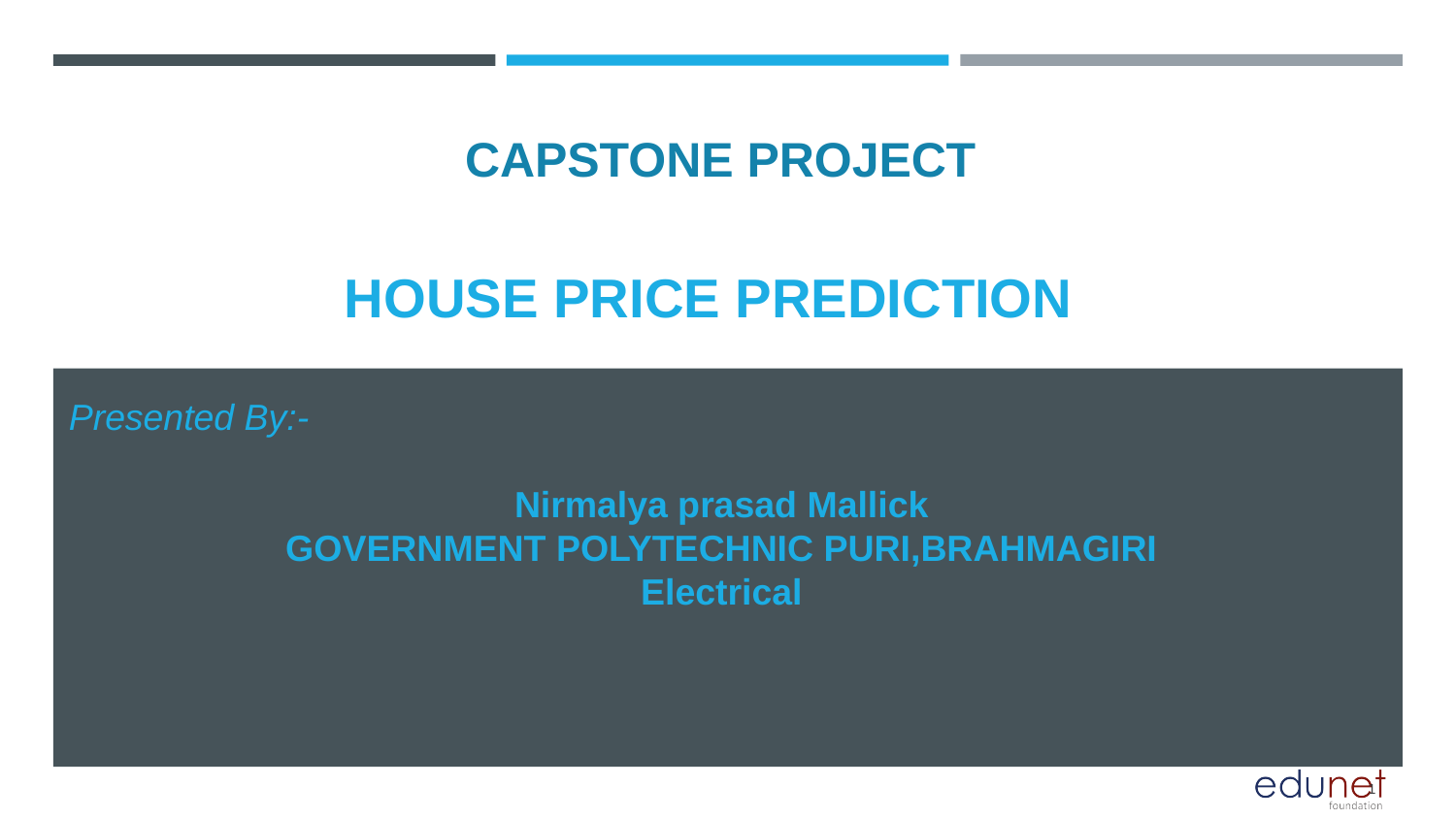

CAPSTONE PROJECT
# HOUSE PRICE PREDICTION
Presented By:-​
​
Nirmalya prasad Mallick​
GOVERNMENT POLYTECHNIC PURI,BRAHMAGIRI​
Electrical

1